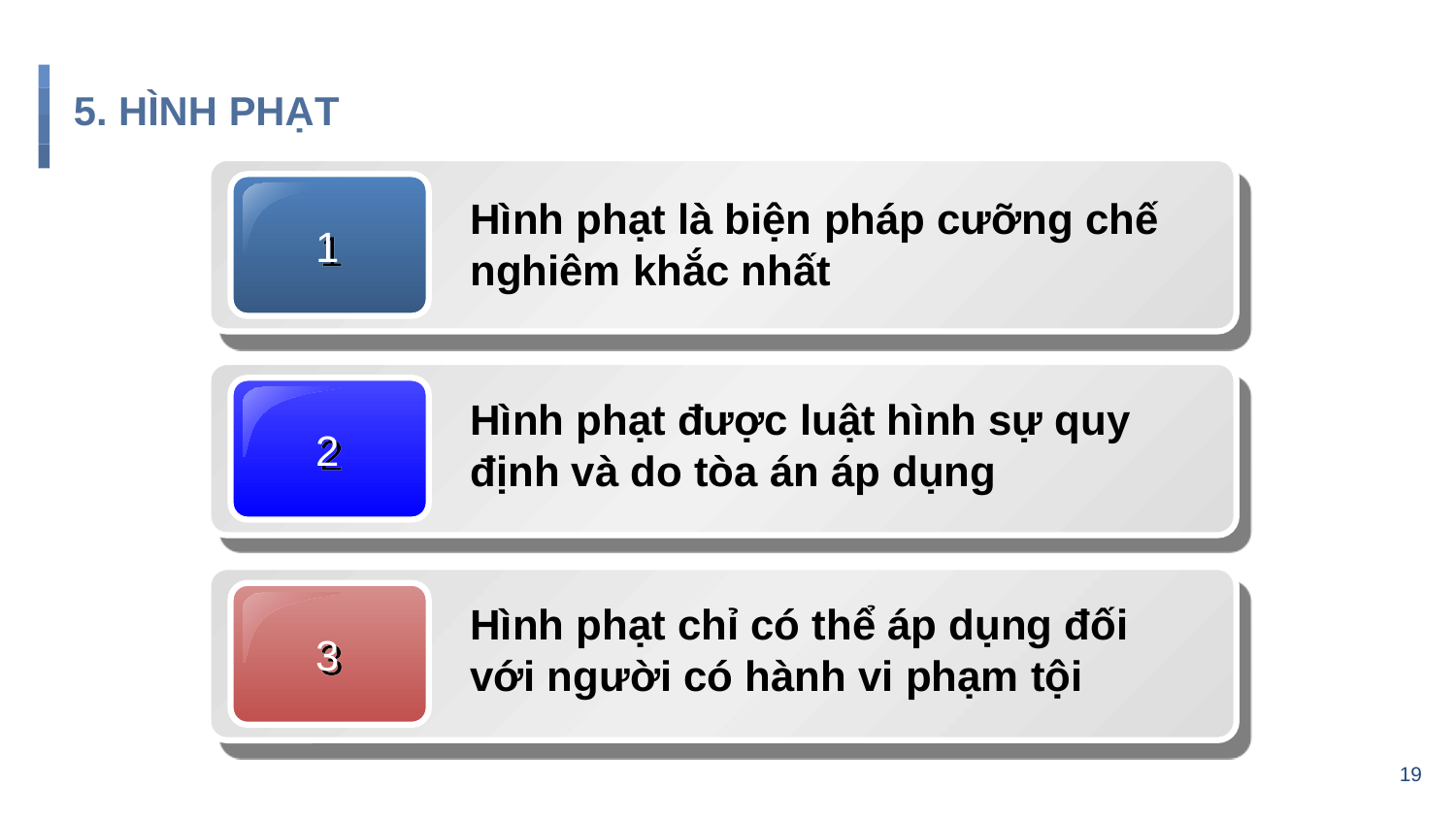

# 5. HÌNH PHẠT

1
Hình phạt là biện pháp cưỡng chế nghiêm khắc nhất

2
Hình phạt được luật hình sự quy định và do tòa án áp dụng

3
Hình phạt chỉ có thể áp dụng đối với người có hành vi phạm tội
19